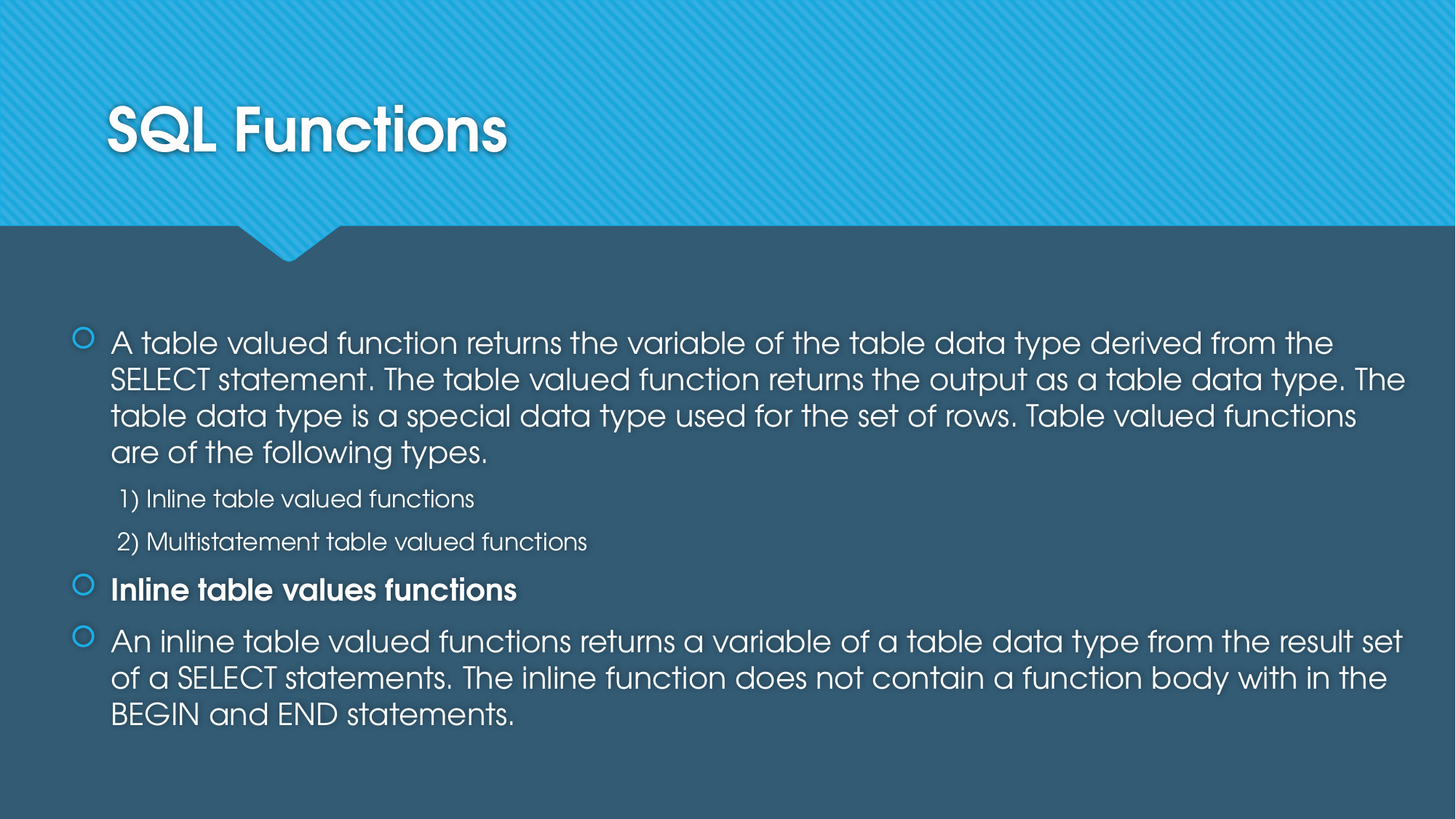

# SQL Functions
A table valued function returns the variable of the table data type derived from the
SELECT statement. The table valued function returns the output as a table data type. The table data type is a special data type used for the set of rows. Table valued functions are of the following types.
1) Inline table valued functions
2) Multistatement table valued functions
Inline table values functions
An inline table valued functions returns a variable of a table data type from the result set of a SELECT statements. The inline function does not contain a function body with in the BEGIN and END statements.